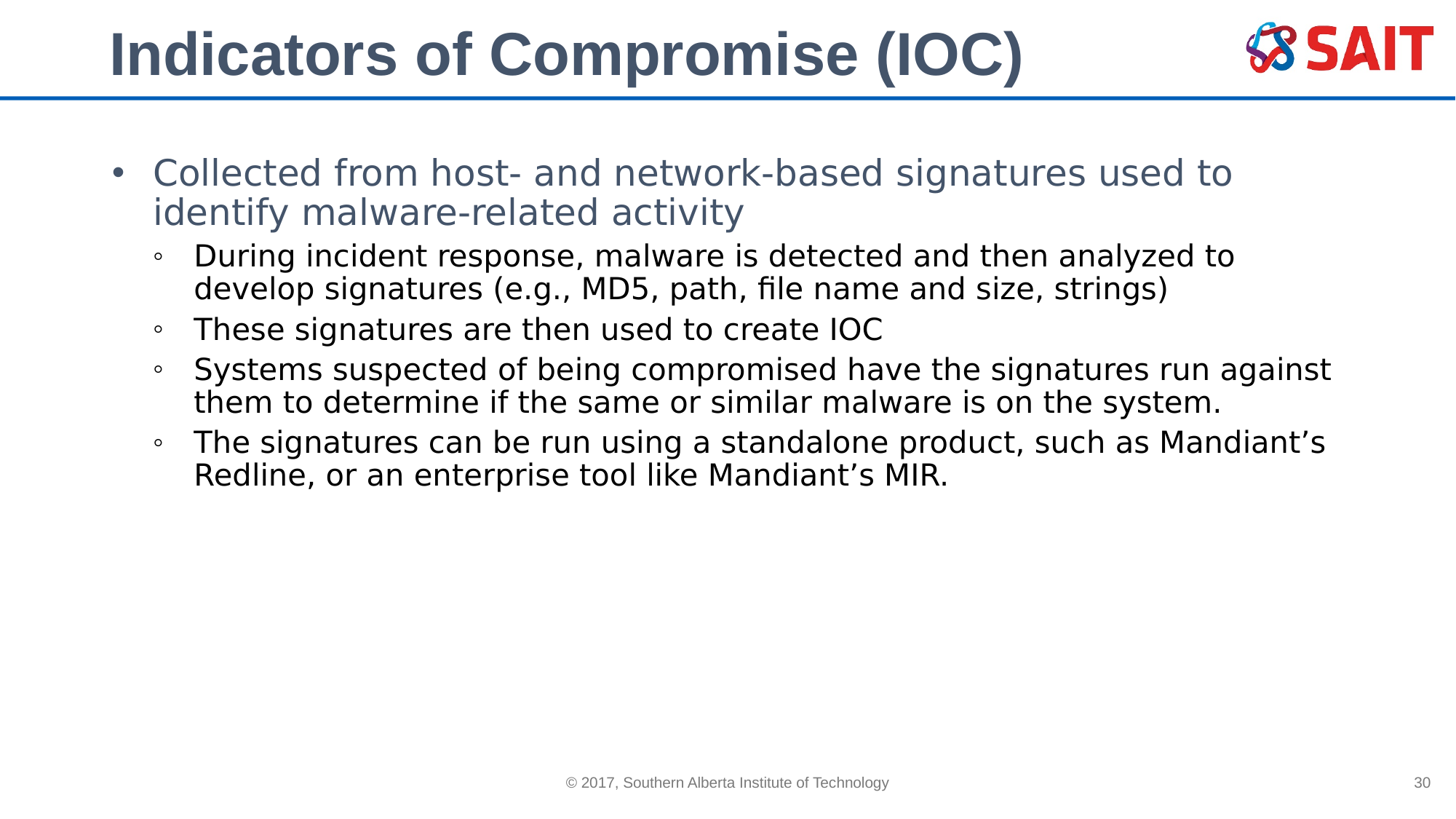

# Indicators of Compromise (IOC)
Collected from host- and network-based signatures used to identify malware-related activity
During incident response, malware is detected and then analyzed to develop signatures (e.g., MD5, path, file name and size, strings)
These signatures are then used to create IOC
Systems suspected of being compromised have the signatures run against them to determine if the same or similar malware is on the system.
The signatures can be run using a standalone product, such as Mandiant’s Redline, or an enterprise tool like Mandiant’s MIR.